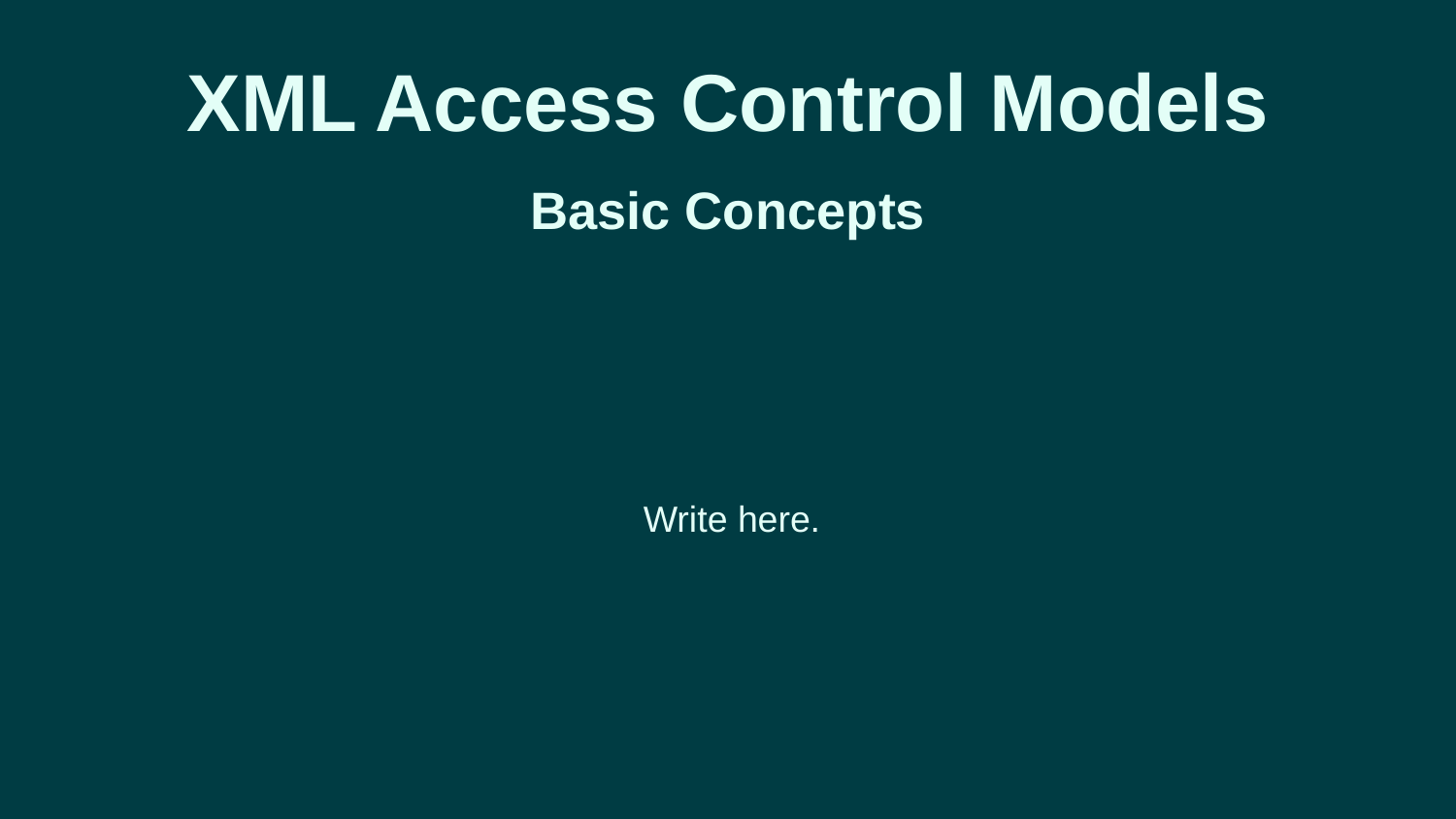

XML Access Control Models
Basic Concepts
Write here.